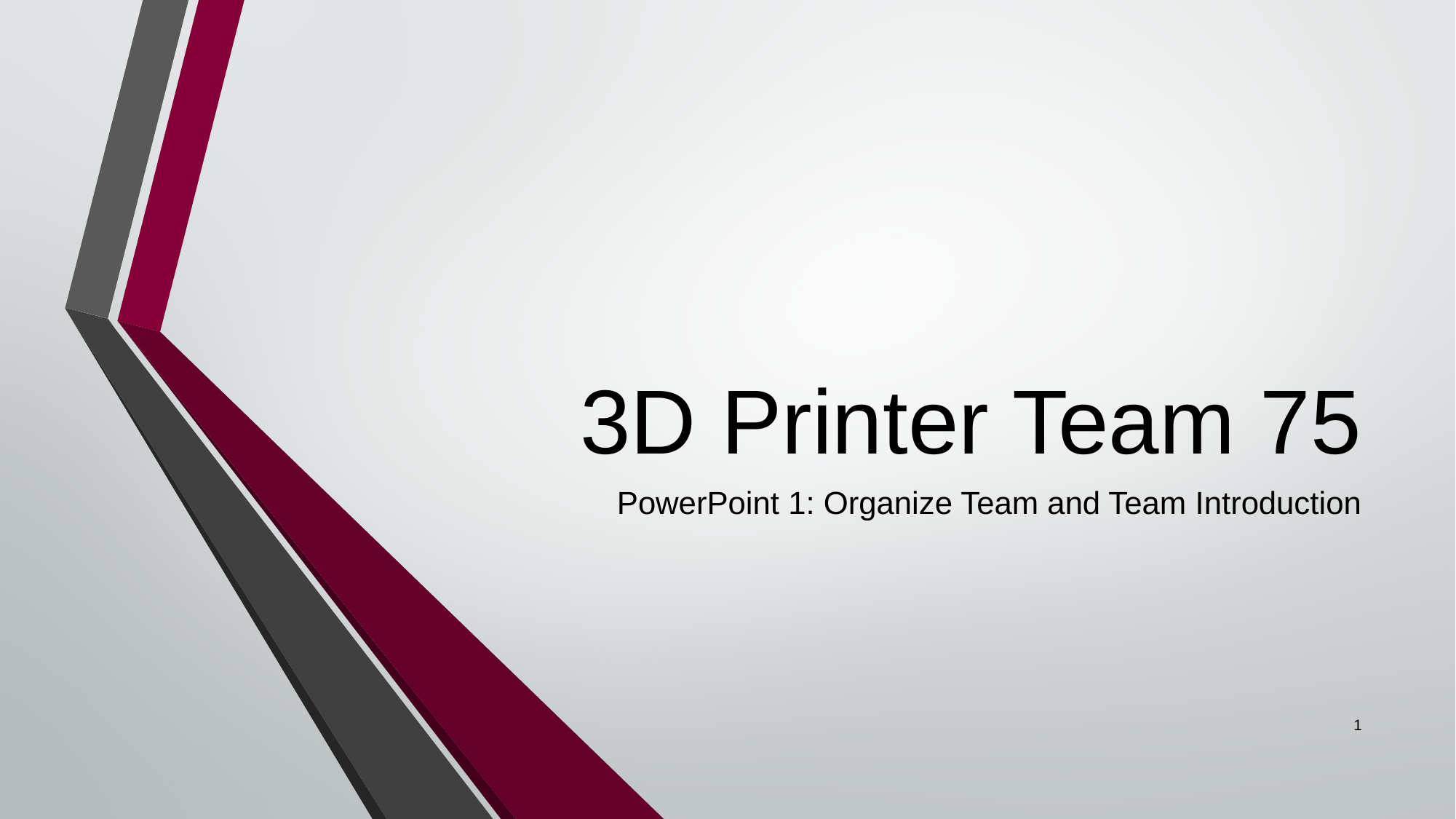

# 3D Printer Team 75
PowerPoint 1: Organize Team and Team Introduction
1